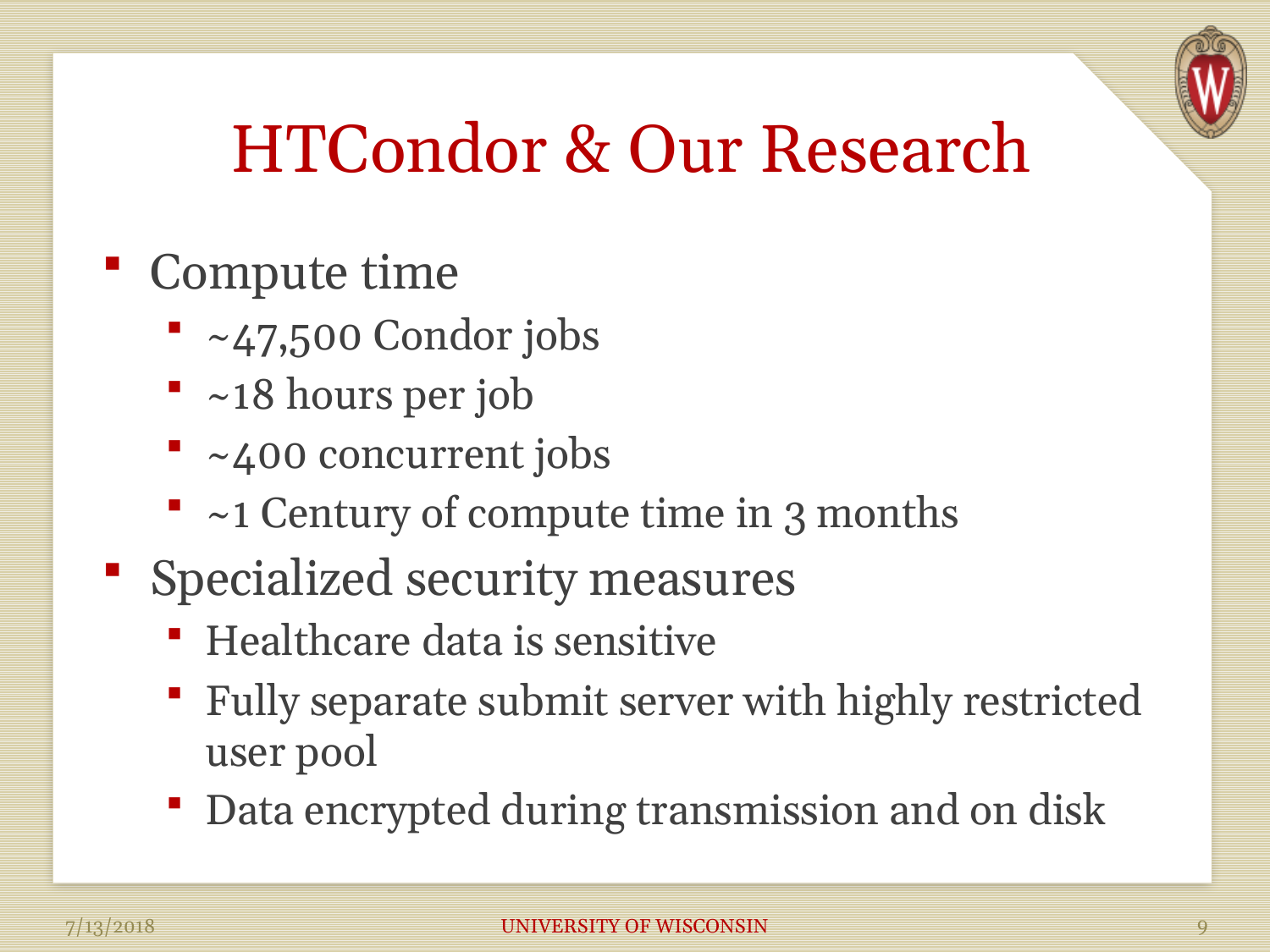

# HTCondor & Our Research
Compute time
~47,500 Condor jobs
~18 hours per job
~400 concurrent jobs
~1 Century of compute time in 3 months
Specialized security measures
Healthcare data is sensitive
Fully separate submit server with highly restricted user pool
Data encrypted during transmission and on disk

UNIVERSITY OF WISCONSIN
9
7/13/2018